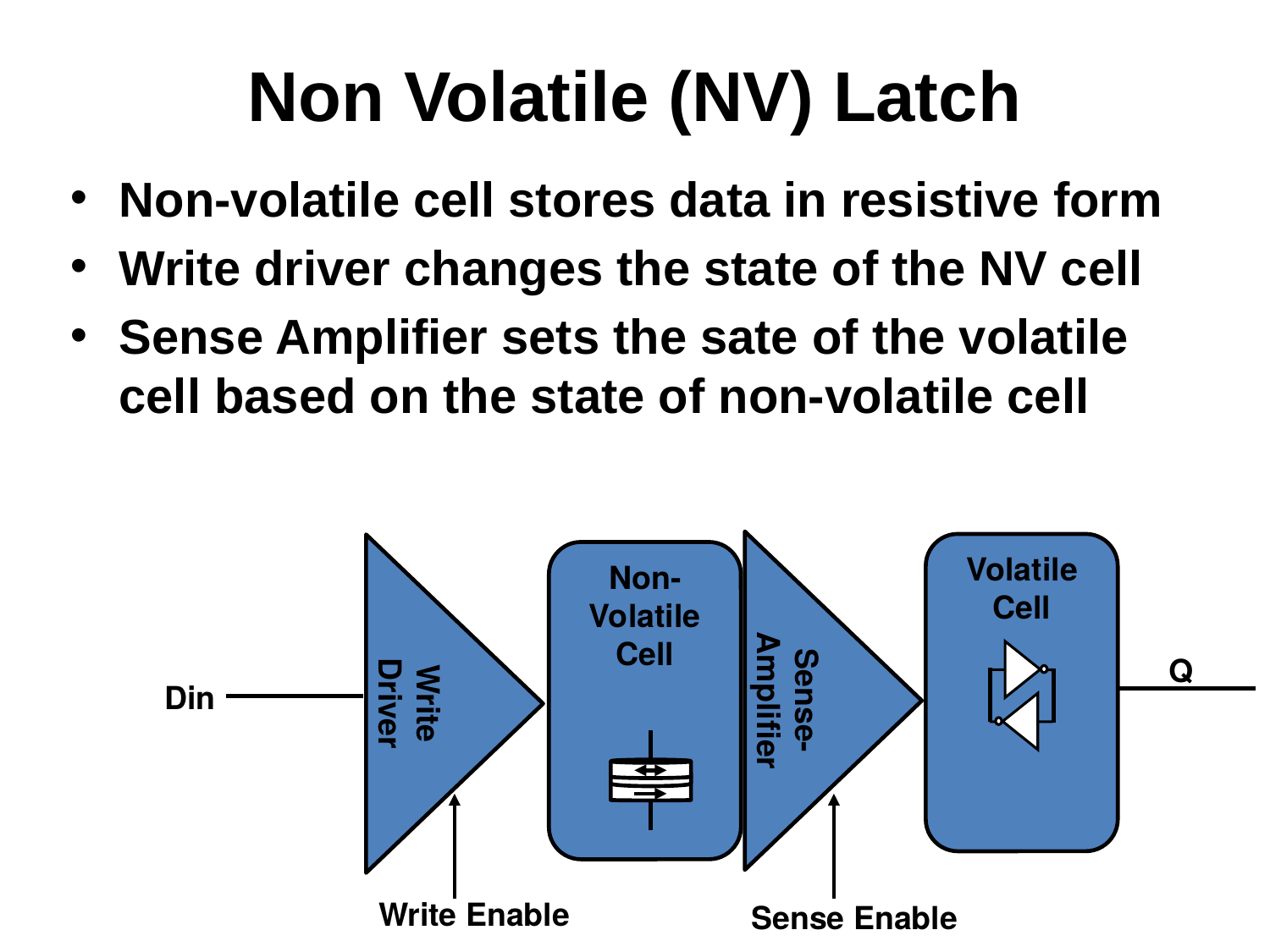

# Non Volatile (NV) Latch
Non-volatile cell stores data in resistive form
Write driver changes the state of the NV cell
Sense Amplifier sets the sate of the volatile cell based on the state of non-volatile cell
Volatile Cell
Non-Volatile Cell
Sense-Amplifier
Write Driver

Q
Din

Write Enable
Sense Enable